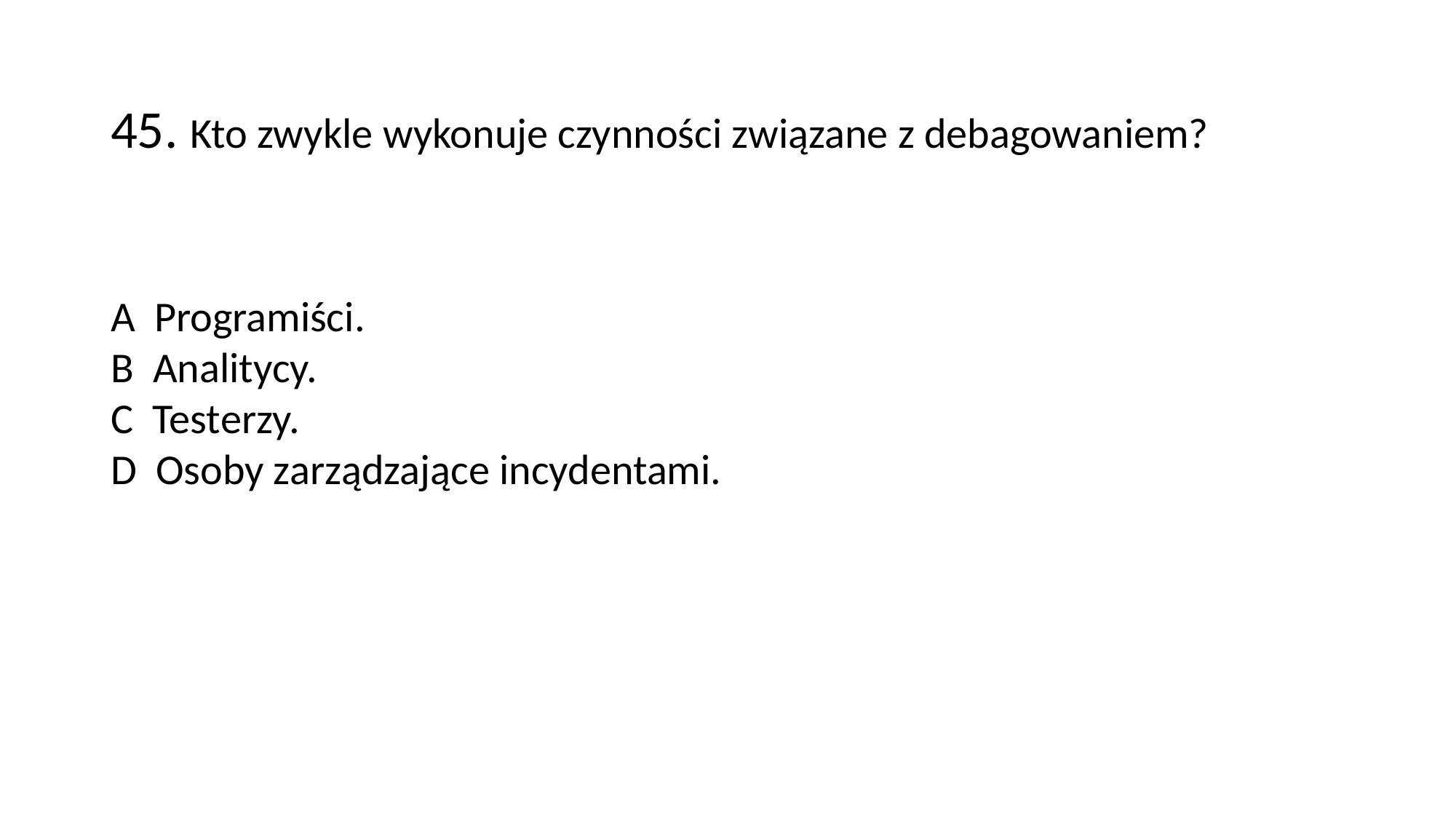

45. Kto zwykle wykonuje czynności związane z debagowaniem?

A  Programiści.
B  Analitycy.
C  Testerzy.
D  Osoby zarządzające incydentami.